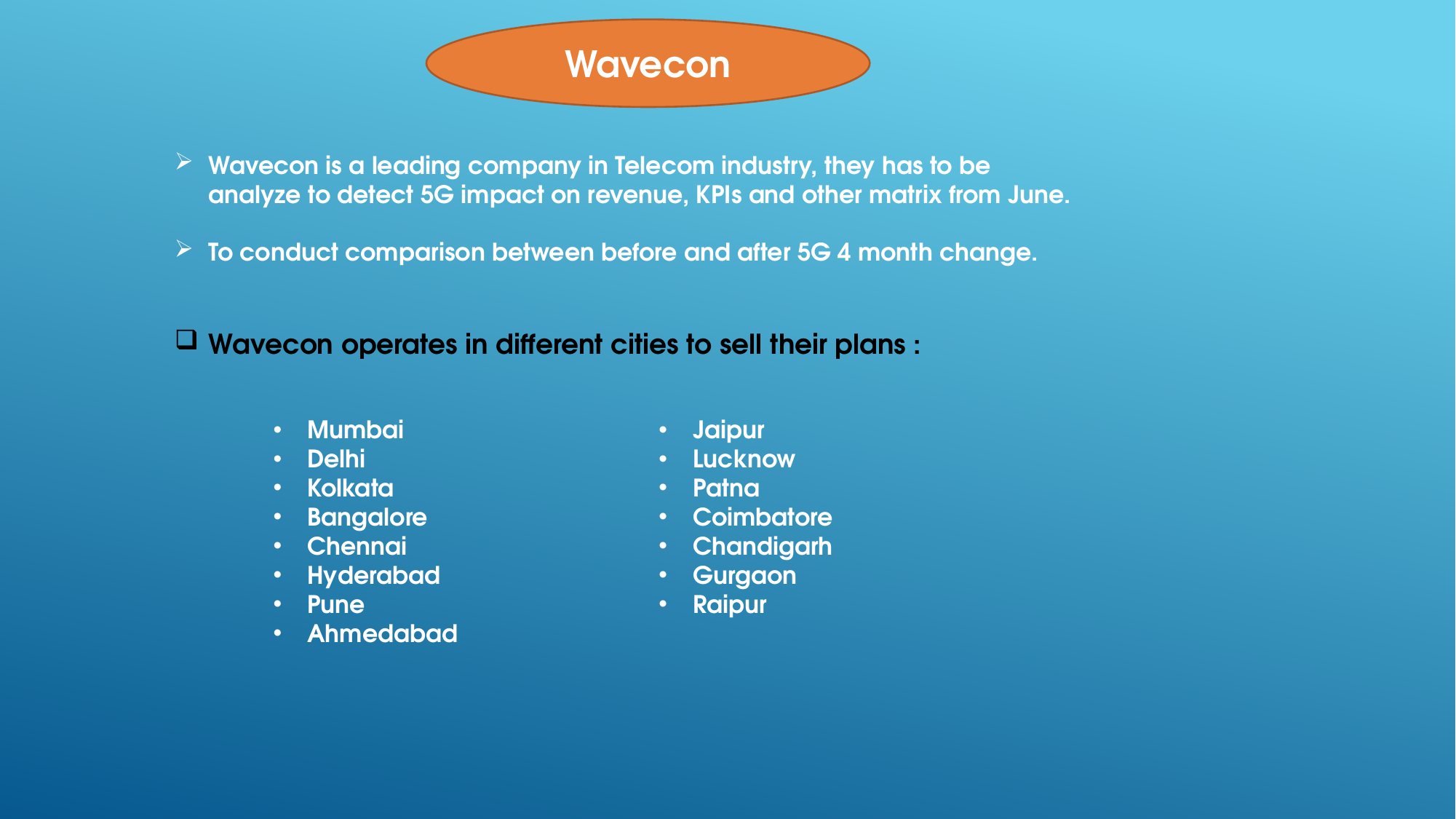

Wavecon
Wavecon is a leading company in Telecom industry, they has to be analyze to detect 5G impact on revenue, KPIs and other matrix from June.

To conduct comparison between before and after 5G 4 month change.
Wavecon operates in different cities to sell their plans :
Mumbai
Delhi
Kolkata
Bangalore
Chennai
Hyderabad
Pune
Ahmedabad

Jaipur
Lucknow
Patna
Coimbatore
Chandigarh
Gurgaon
Raipur